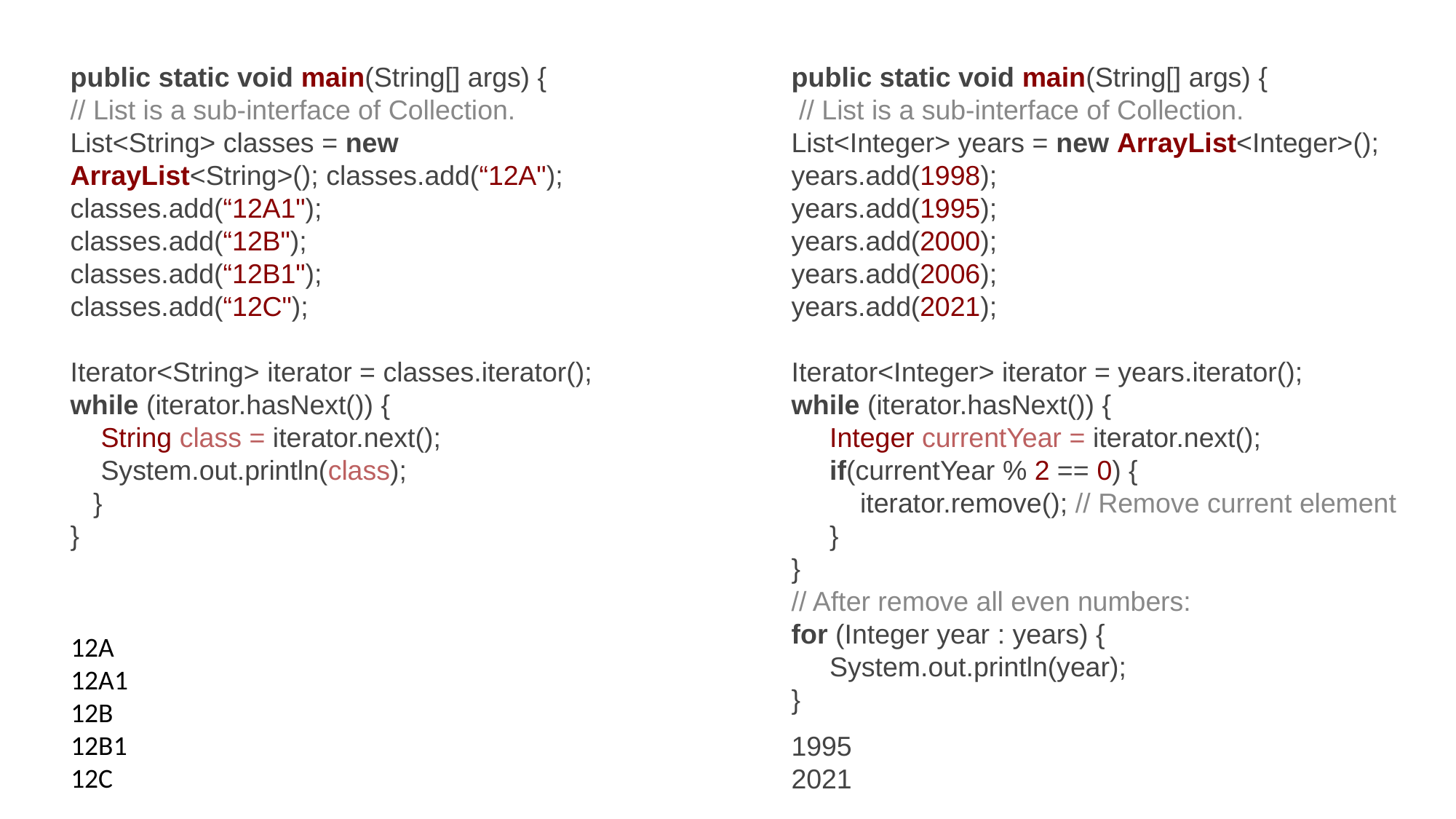

public static void main(String[] args) {
// List is a sub-interface of Collection.
List<String> classes = new ArrayList<String>(); classes.add(“12A");
classes.add(“12A1");
classes.add(“12B");
classes.add(“12B1");
classes.add(“12C");

Iterator<String> iterator = classes.iterator();
while (iterator.hasNext()) {
    String class = iterator.next();
    System.out.println(class);
   }
}
public static void main(String[] args) {
 // List is a sub-interface of Collection.
List<Integer> years = new ArrayList<Integer>(); years.add(1998);
years.add(1995);
years.add(2000);
years.add(2006);
years.add(2021);

Iterator<Integer> iterator = years.iterator();
while (iterator.hasNext()) {
     Integer currentYear = iterator.next();
     if(currentYear % 2 == 0) {
         iterator.remove(); // Remove current element
     }
}
// After remove all even numbers:
for (Integer year : years) {
     System.out.println(year);
}
12A
12A1
12B
12B1
12C
1995
2021